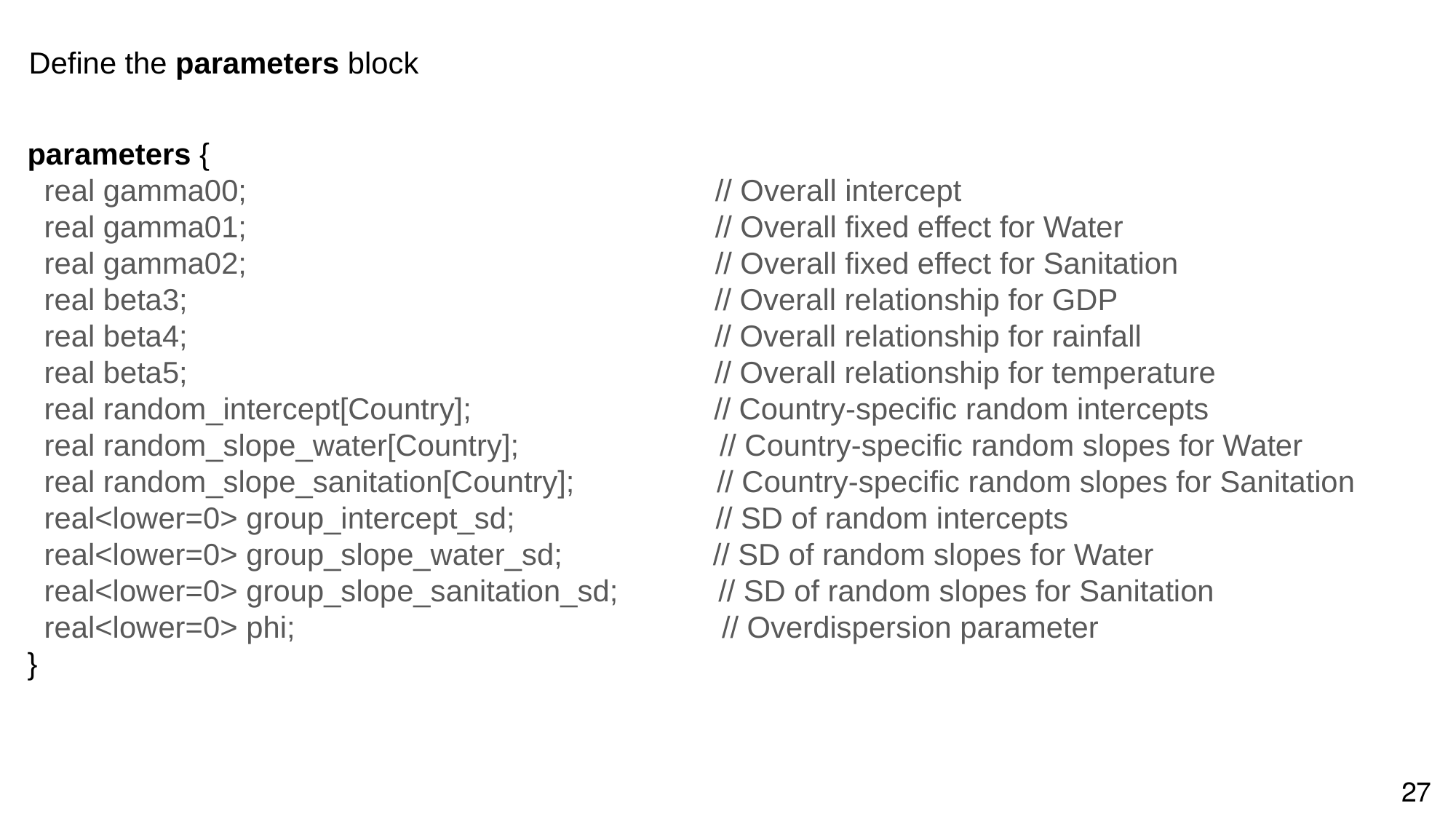

Define the parameters block
parameters {
  real gamma00;                                                        // Overall intercept
  real gamma01;                                                        // Overall fixed effect for Water
  real gamma02;                                                        // Overall fixed effect for Sanitation
  real beta3;                                                               // Overall relationship for GDP
  real beta4;                                                               // Overall relationship for rainfall
  real beta5;                                                               // Overall relationship for temperature
  real random_intercept[Country];                             // Country-specific random intercepts
  real random_slope_water[Country];                        // Country-specific random slopes for Water
  real random_slope_sanitation[Country];                 // Country-specific random slopes for Sanitation
  real<lower=0> group_intercept_sd;                        // SD of random intercepts
  real<lower=0> group_slope_water_sd;                  // SD of random slopes for Water
  real<lower=0> group_slope_sanitation_sd;            // SD of random slopes for Sanitation
  real<lower=0> phi;                                                   // Overdispersion parameter
}
27